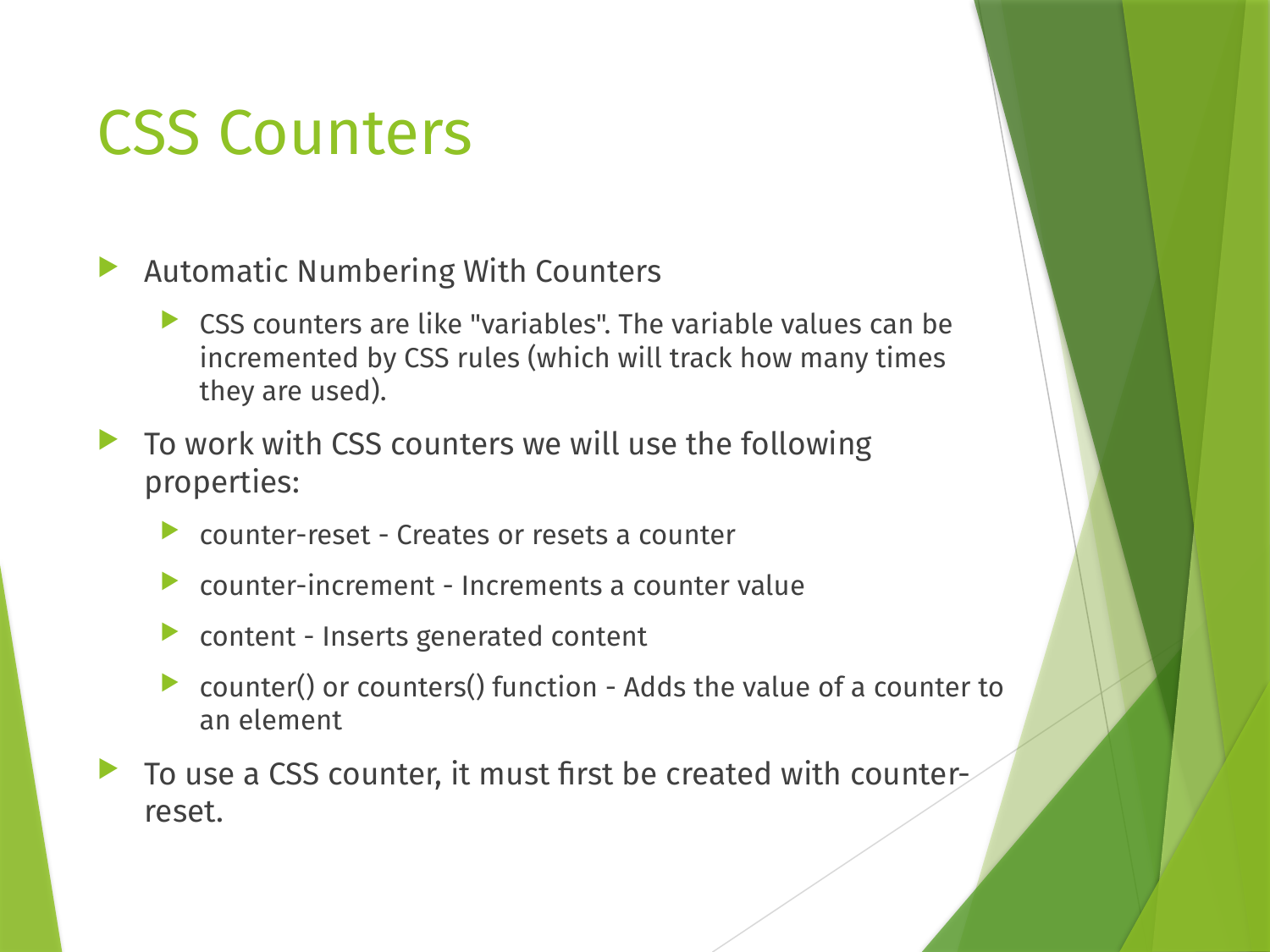

# CSS Counters
Automatic Numbering With Counters
CSS counters are like "variables". The variable values can be incremented by CSS rules (which will track how many times they are used).
To work with CSS counters we will use the following properties:
counter-reset - Creates or resets a counter
counter-increment - Increments a counter value
content - Inserts generated content
counter() or counters() function - Adds the value of a counter to an element
To use a CSS counter, it must first be created with counter-reset.